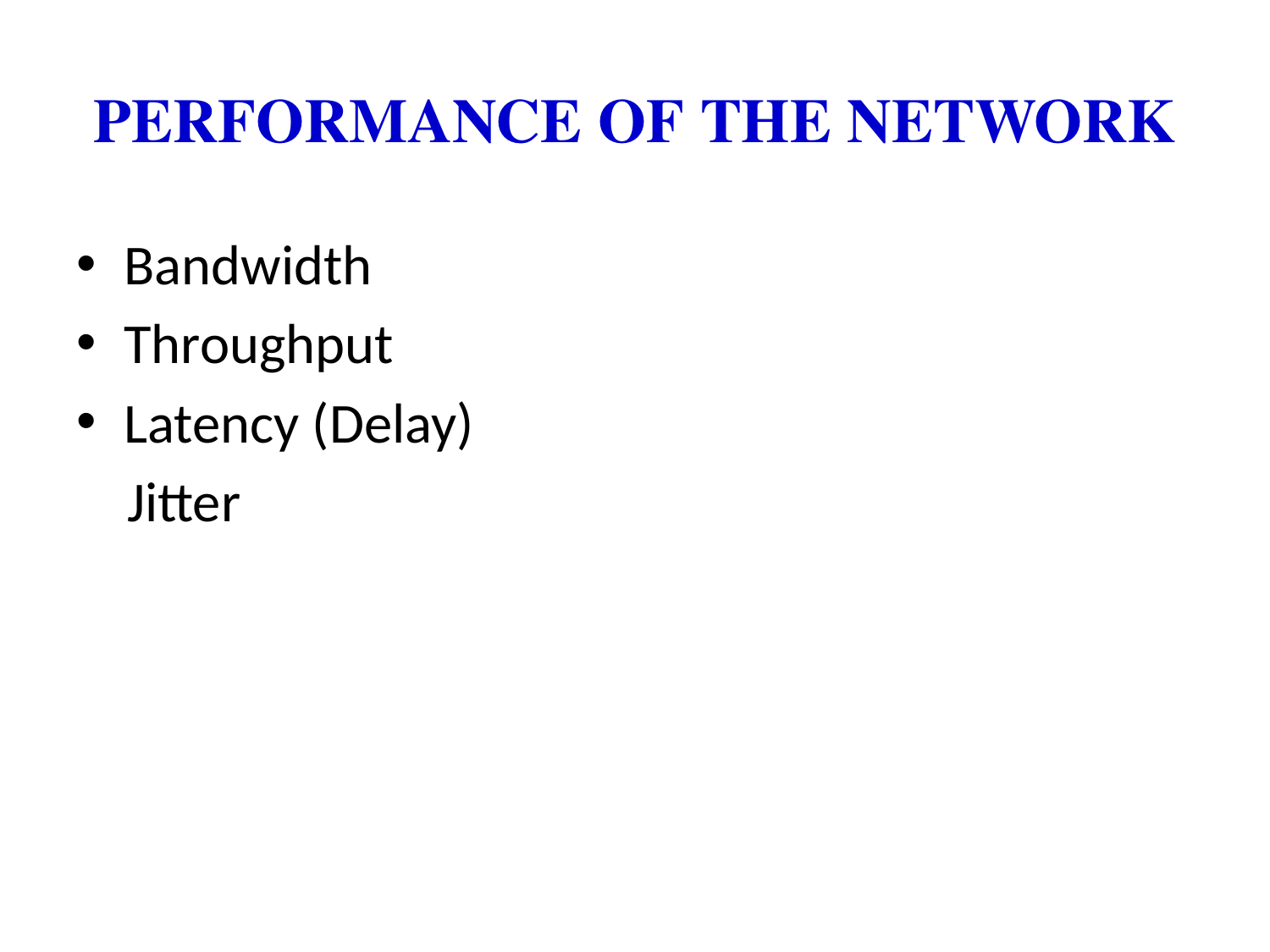

# PERFORMANCE OF THE NETWORK
Bandwidth
Throughput
Latency (Delay)
    Jitter